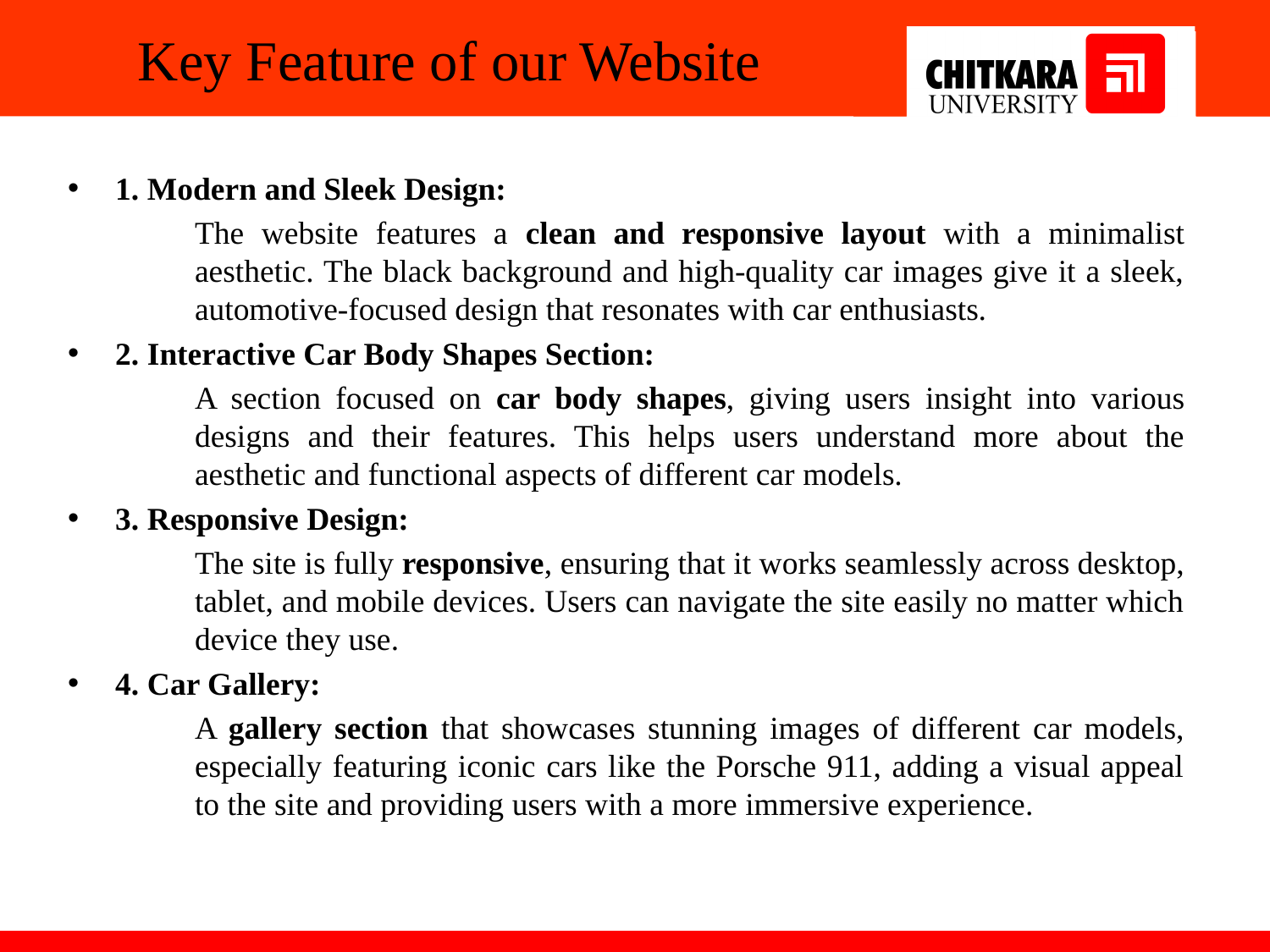

# Key Feature of our Website
1. Modern and Sleek Design:
	The website features a clean and responsive layout with a minimalist 	aesthetic. The black background and high-quality car images give it a sleek, 	automotive-focused design that resonates with car enthusiasts.
2. Interactive Car Body Shapes Section:
	A section focused on car body shapes, giving users insight into various 	designs and their features. This helps users understand more about the 	aesthetic and functional aspects of different car models.
3. Responsive Design:
	The site is fully responsive, ensuring that it works seamlessly across desktop, 	tablet, and mobile devices. Users can navigate the site easily no matter which 	device they use.
4. Car Gallery:
	A gallery section that showcases stunning images of different car models, 	especially featuring iconic cars like the Porsche 911, adding a visual appeal 	to the site and providing users with a more immersive experience.